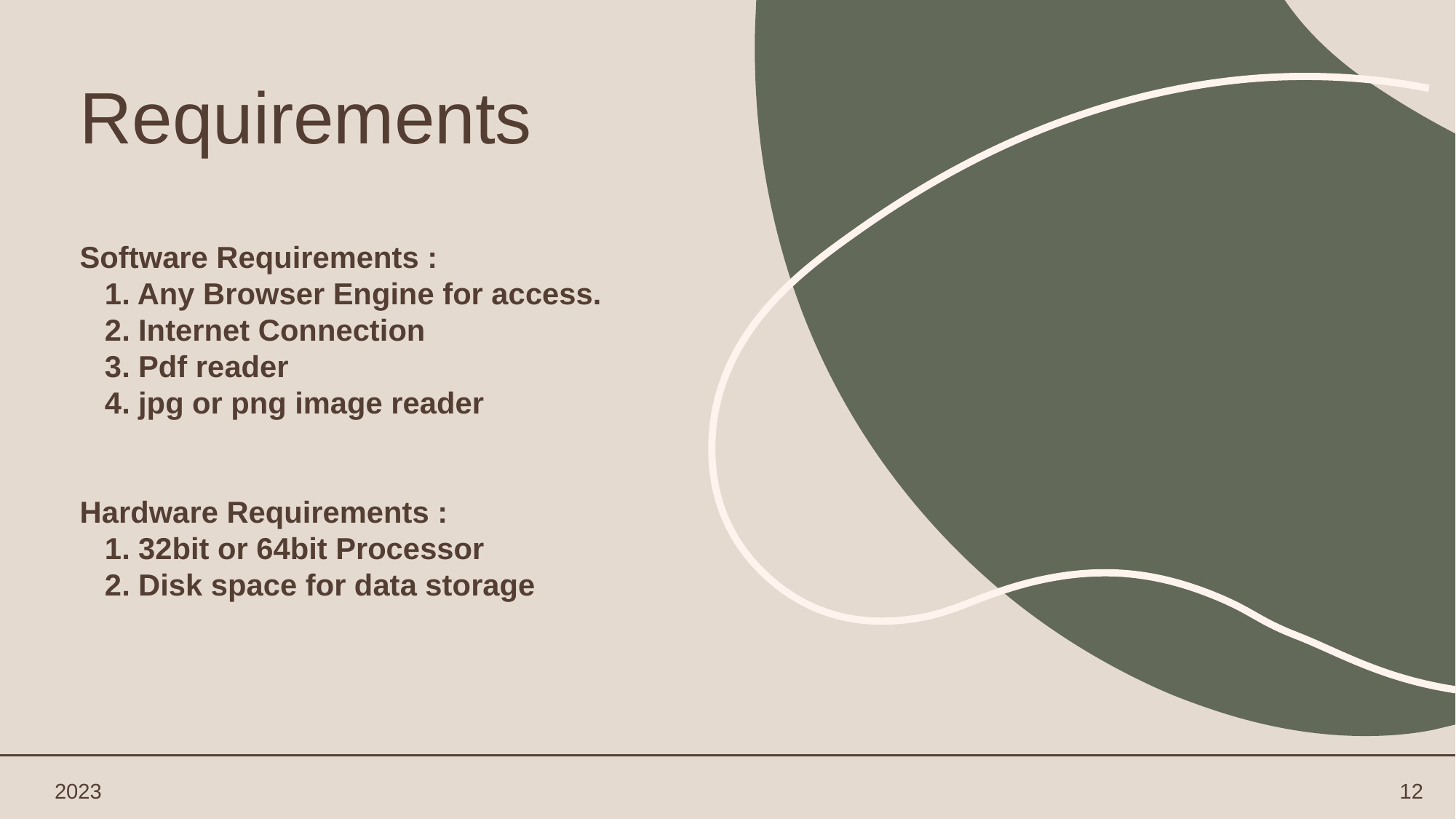

# Requirements
Software Requirements :
   1. Any Browser Engine for access.
   2. Internet Connection
   3. Pdf reader
   4. jpg or png image reader

Hardware Requirements :
   1. 32bit or 64bit Processor
   2. Disk space for data storage

2023
12